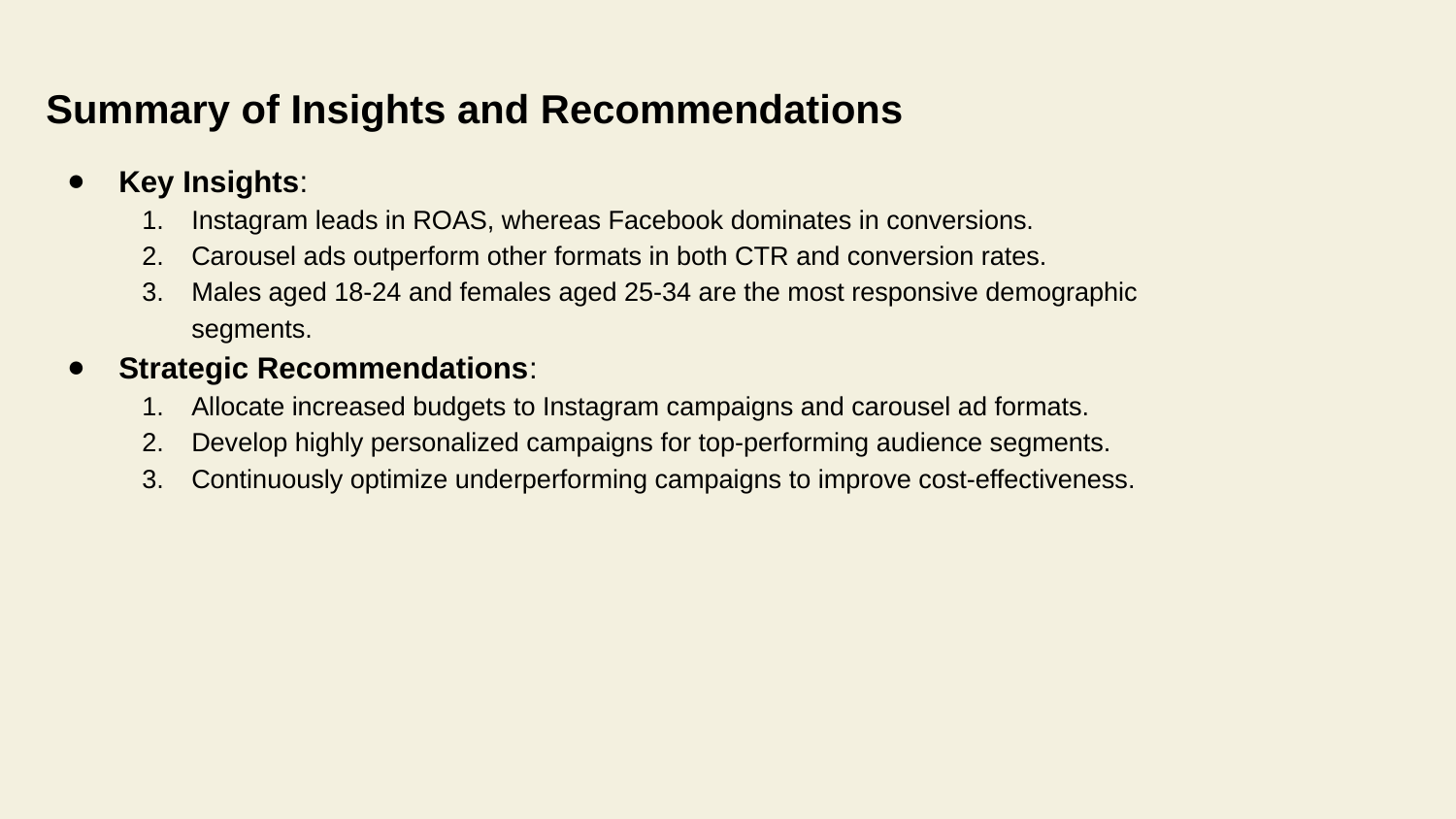

Summary of Insights and Recommendations
Key Insights:
Instagram leads in ROAS, whereas Facebook dominates in conversions.
Carousel ads outperform other formats in both CTR and conversion rates.
Males aged 18-24 and females aged 25-34 are the most responsive demographic segments.
Strategic Recommendations:
Allocate increased budgets to Instagram campaigns and carousel ad formats.
Develop highly personalized campaigns for top-performing audience segments.
Continuously optimize underperforming campaigns to improve cost-effectiveness.